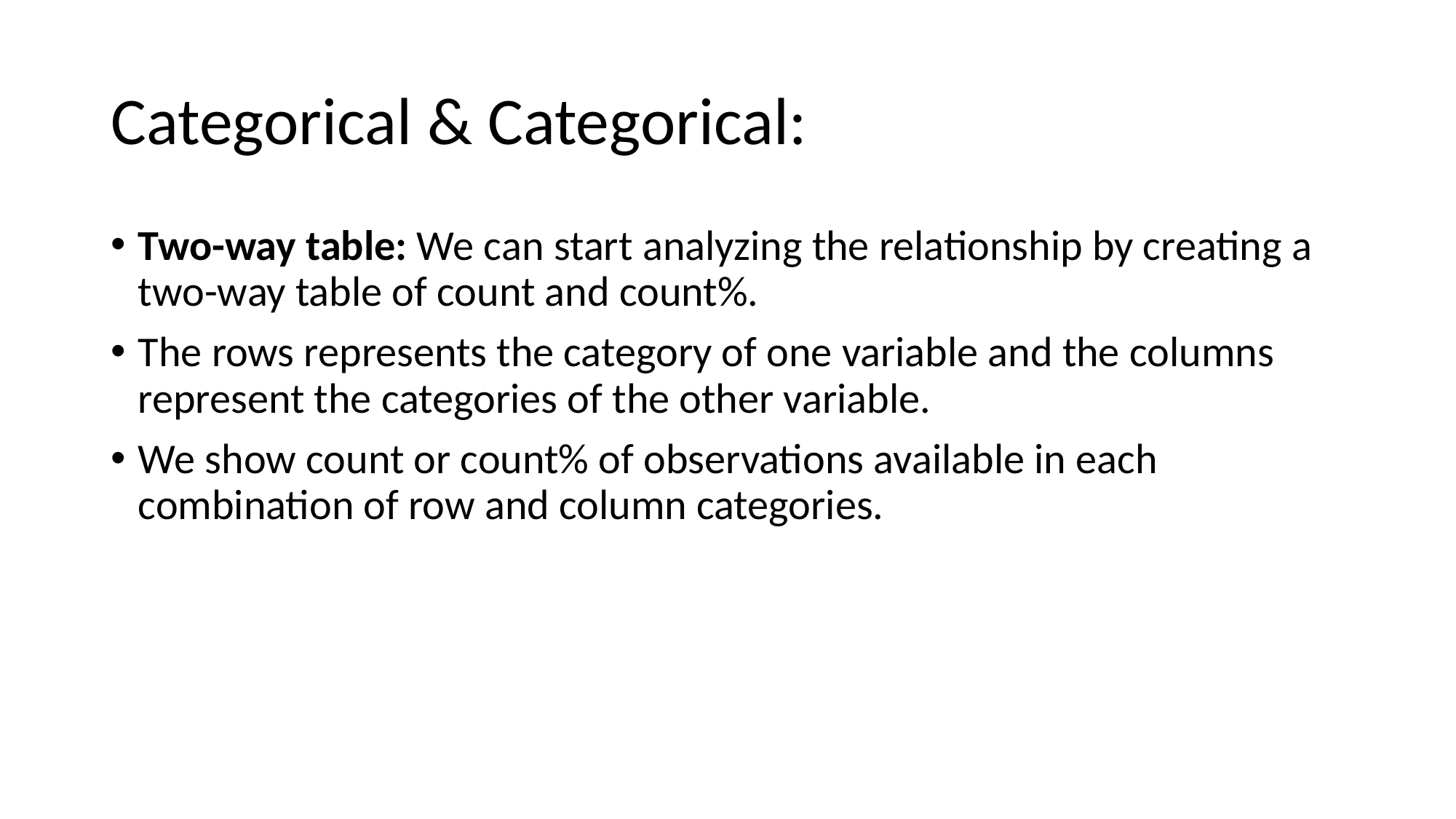

# Categorical & Categorical:
Two-way table: We can start analyzing the relationship by creating a two-way table of count and count%.
The rows represents the category of one variable and the columns represent the categories of the other variable.
We show count or count% of observations available in each combination of row and column categories.